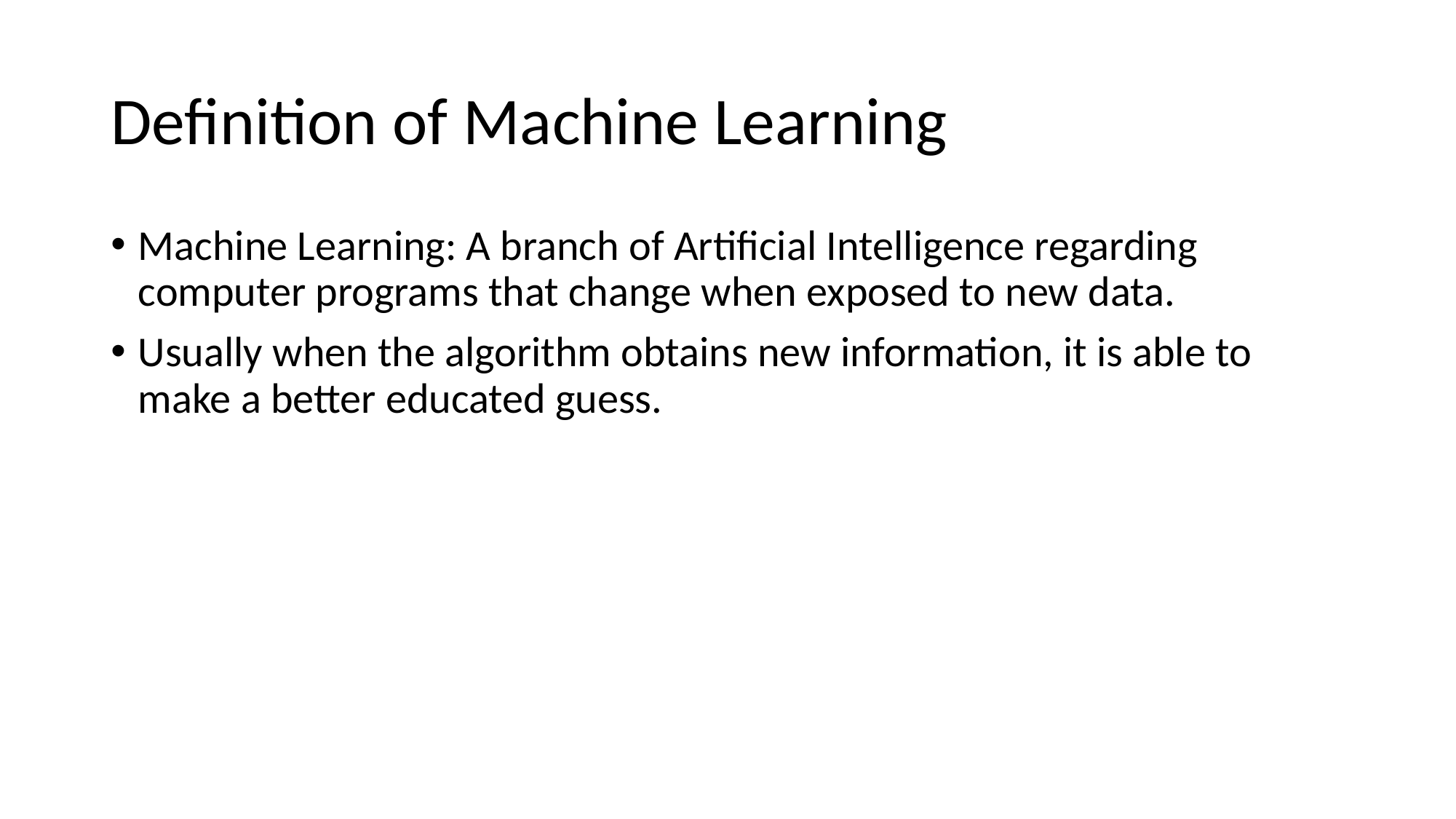

# Definition of Machine Learning
Machine Learning: A branch of Artificial Intelligence regarding computer programs that change when exposed to new data.
Usually when the algorithm obtains new information, it is able to make a better educated guess.